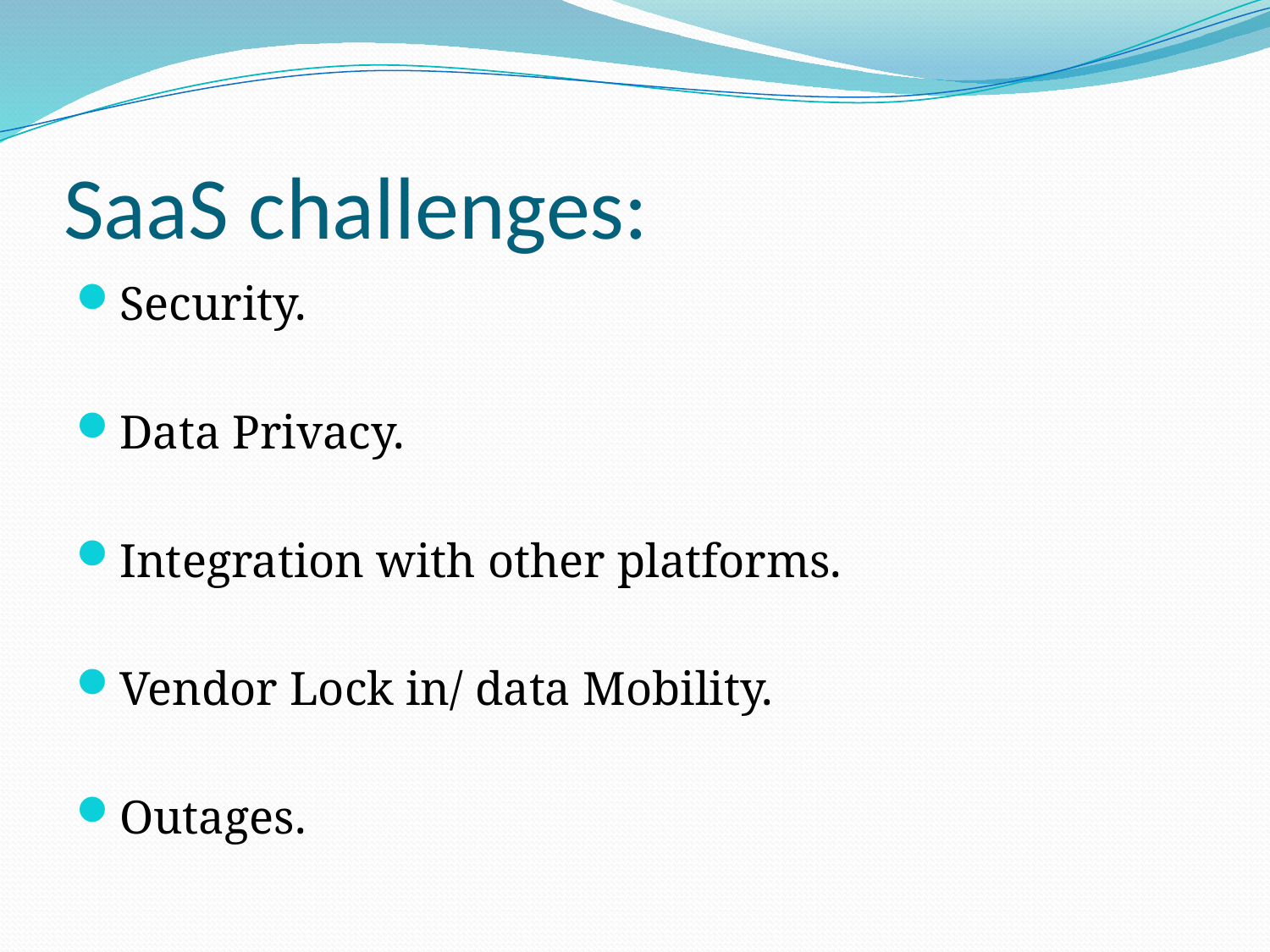

# SaaS challenges:
Security.

Data Privacy.

Integration with other platforms.

Vendor Lock in/ data Mobility.

Outages.